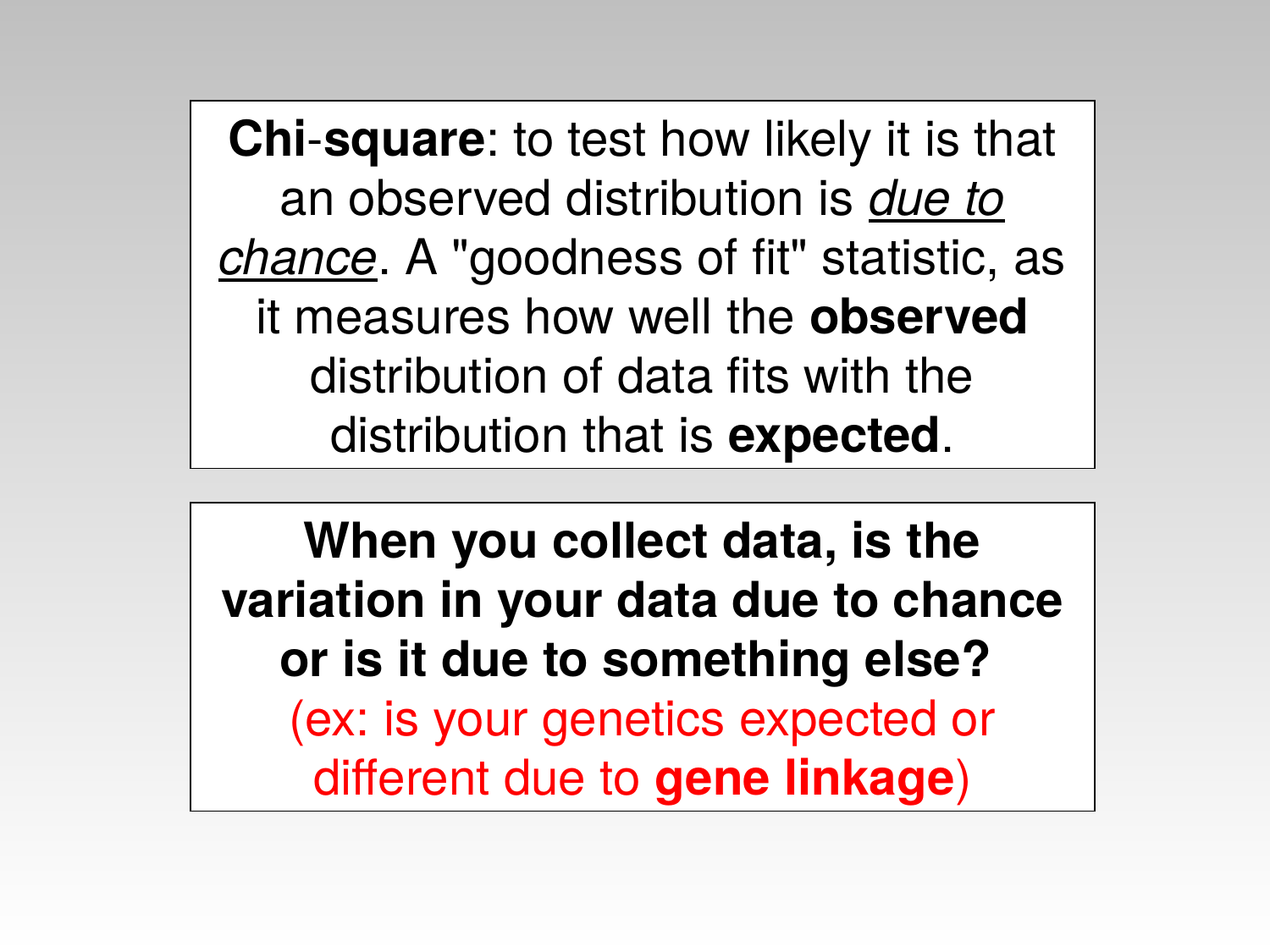

Chi-square: to test how likely it is that an observed distribution is due to chance. A "goodness of fit" statistic, as it measures how well the observed distribution of data fits with the distribution that is expected.
When you collect data, is the variation in your data due to chance or is it due to something else?
(ex: is your genetics expected or different due to gene linkage)